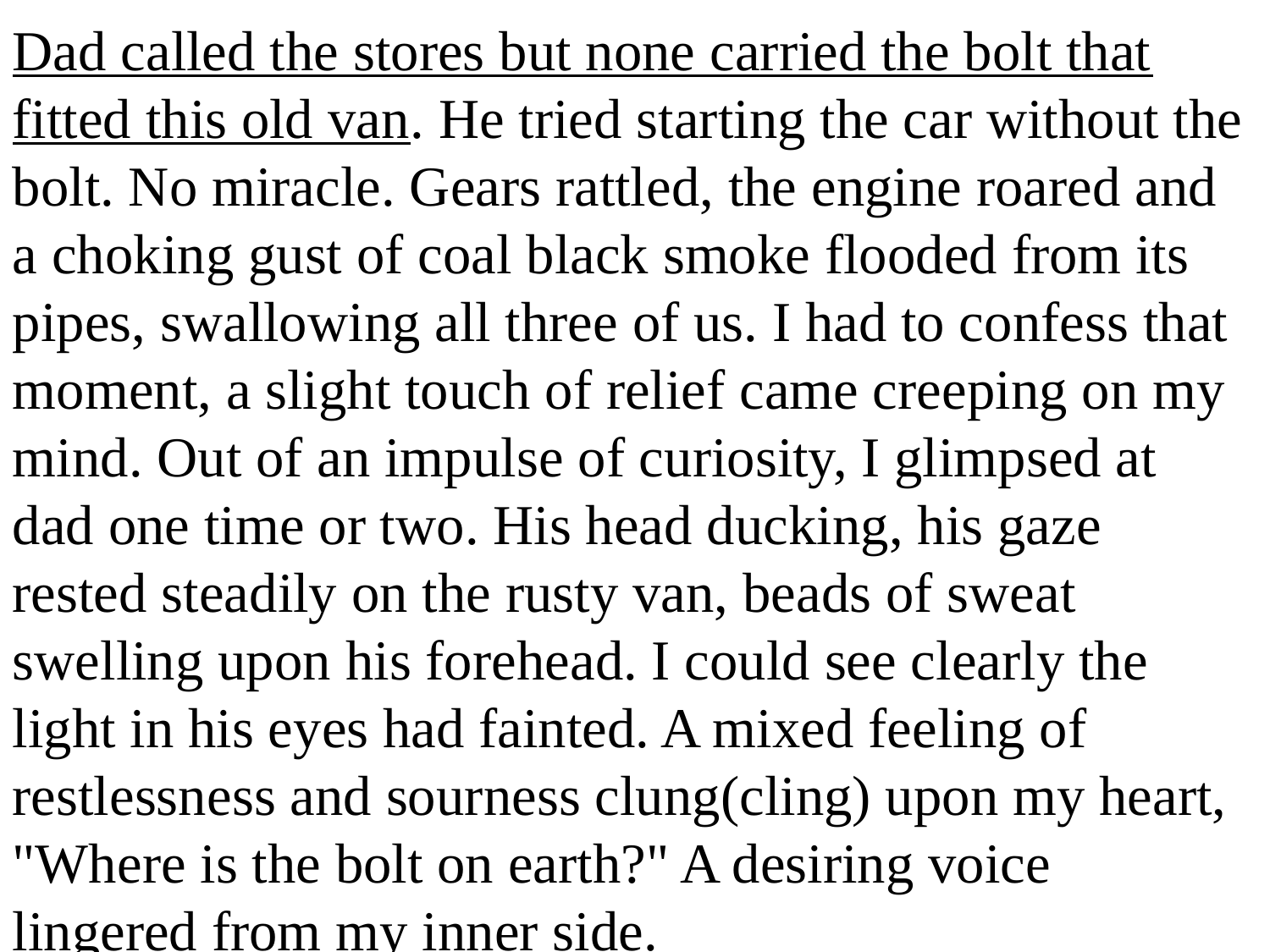

Dad called the stores but none carried the bolt that fitted this old van. He tried starting the car without the bolt. No miracle. Gears rattled, the engine roared and a choking gust of coal black smoke flooded from its pipes, swallowing all three of us. I had to confess that moment, a slight touch of relief came creeping on my mind. Out of an impulse of curiosity, I glimpsed at dad one time or two. His head ducking, his gaze rested steadily on the rusty van, beads of sweat swelling upon his forehead. I could see clearly the light in his eyes had fainted. A mixed feeling of restlessness and sourness clung(cling) upon my heart, "Where is the bolt on earth?" A desiring voice lingered from my inner side.